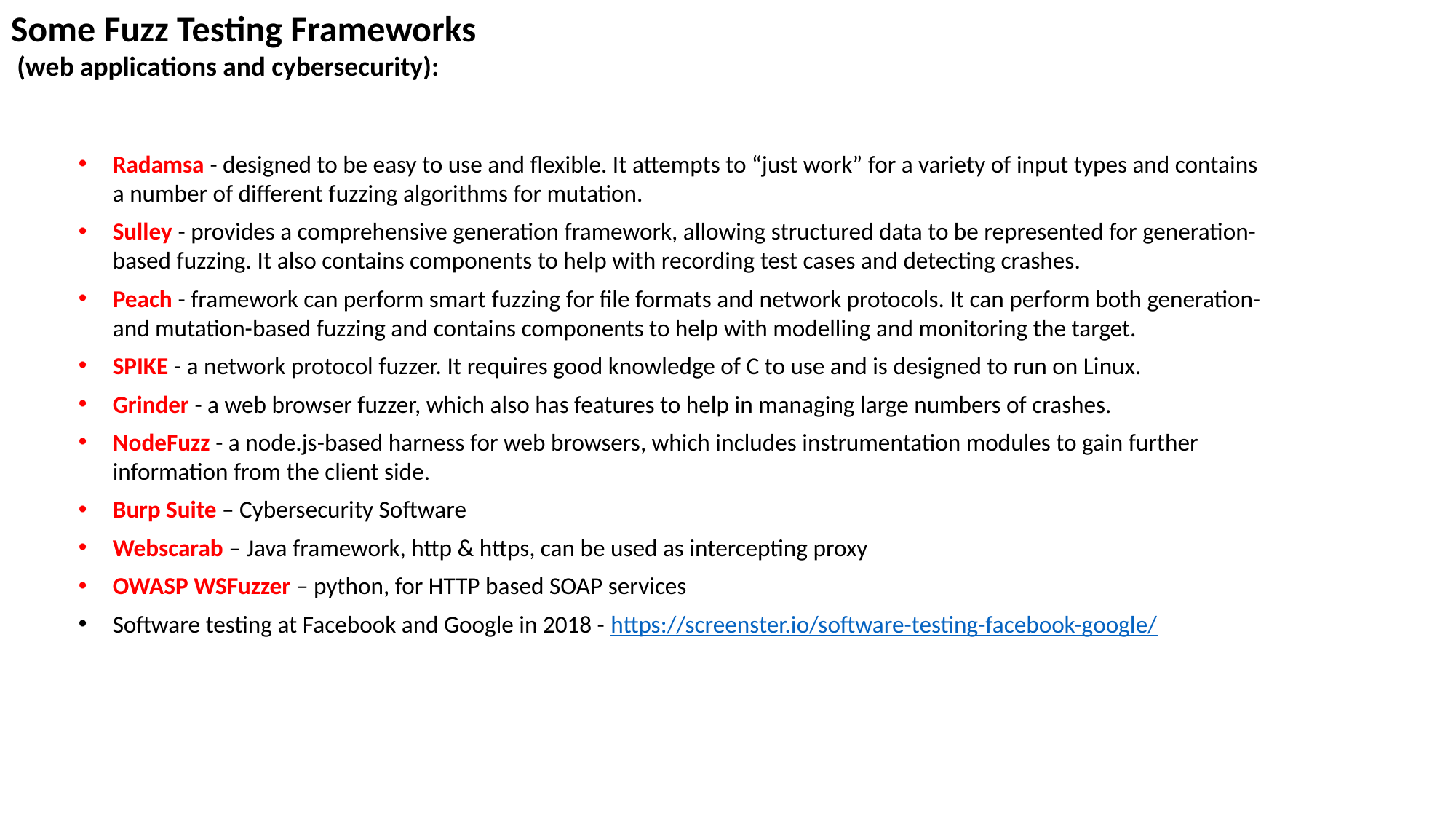

Some Fuzz Testing Frameworks
 (web applications and cybersecurity):
Radamsa - designed to be easy to use and flexible. It attempts to “just work” for a variety of input types and contains a number of different fuzzing algorithms for mutation.
Sulley - provides a comprehensive generation framework, allowing structured data to be represented for generation-based fuzzing. It also contains components to help with recording test cases and detecting crashes.
Peach - framework can perform smart fuzzing for file formats and network protocols. It can perform both generation- and mutation-based fuzzing and contains components to help with modelling and monitoring the target.
SPIKE - a network protocol fuzzer. It requires good knowledge of C to use and is designed to run on Linux.
Grinder - a web browser fuzzer, which also has features to help in managing large numbers of crashes.
NodeFuzz - a node.js-based harness for web browsers, which includes instrumentation modules to gain further information from the client side.
Burp Suite – Cybersecurity Software
Webscarab – Java framework, http & https, can be used as intercepting proxy
OWASP WSFuzzer – python, for HTTP based SOAP services
Software testing at Facebook and Google in 2018 - https://screenster.io/software-testing-facebook-google/